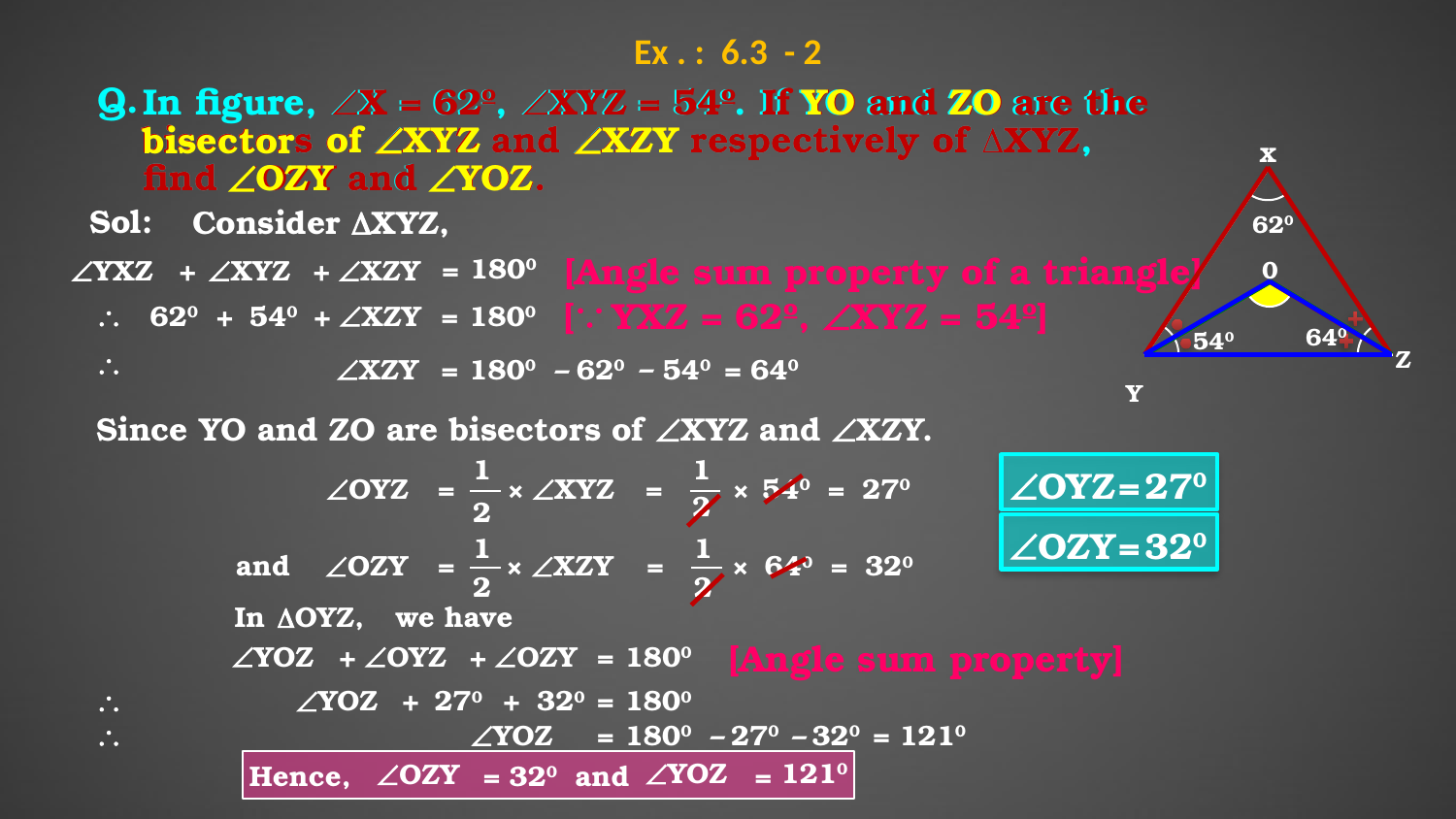

Ex . :  6.3  - 2
Q.
In figure, ∠X = 62º, ∠XYZ = 54º. If YO and ZO are the
∠X = 62º
If YO and ZO are the
∠XYZ = 54º
YO
ZO
bisectors of ∠XYZ and ∠XZY respectively of ΔXYZ,
of ∠XYZ
bisectors of ∠XYZ and ∠XZY respectively of ΔXYZ
∠XZY
bisector
x

find ∠OZY and ∠YOZ.
find ∠OZY and ∠YOZ.
∠YOZ
∠OZY
Sol:
Consider ΔXYZ,
620
[Angle sum property of a triangle]
1800
=
∠YXZ
+
∠XYZ
+
∠XZY
0

[   YXZ = 62º, ∠XYZ = 54º]
∴
∴
620
+
540
+
∠XZY
=
1800

640
540

Z

∴
–
∠XZY
=
1800
–
620
540
=
640
Y
Since YO and ZO are bisectors of ∠XYZ and ∠XZY.
1
1

=
270
∠OYZ
∠OYZ
=
×
∠XYZ
=
×
540
=
270
2
2

=
320
∠OZY
1
1
and
∠OZY
=
×
∠XZY
=
×
640
=
320
2
2
In
ΔOYZ,
we have
[Angle sum property]
∠YOZ
+
∠OYZ
+
∠OZY
=
1800
∴
∠YOZ
+
270
+
320
=
1800
∴
∠YOZ
=
1800
–
270
–
320
=
1210
1210
∠YOZ
∠OZY
=
320

and
=
Hence,